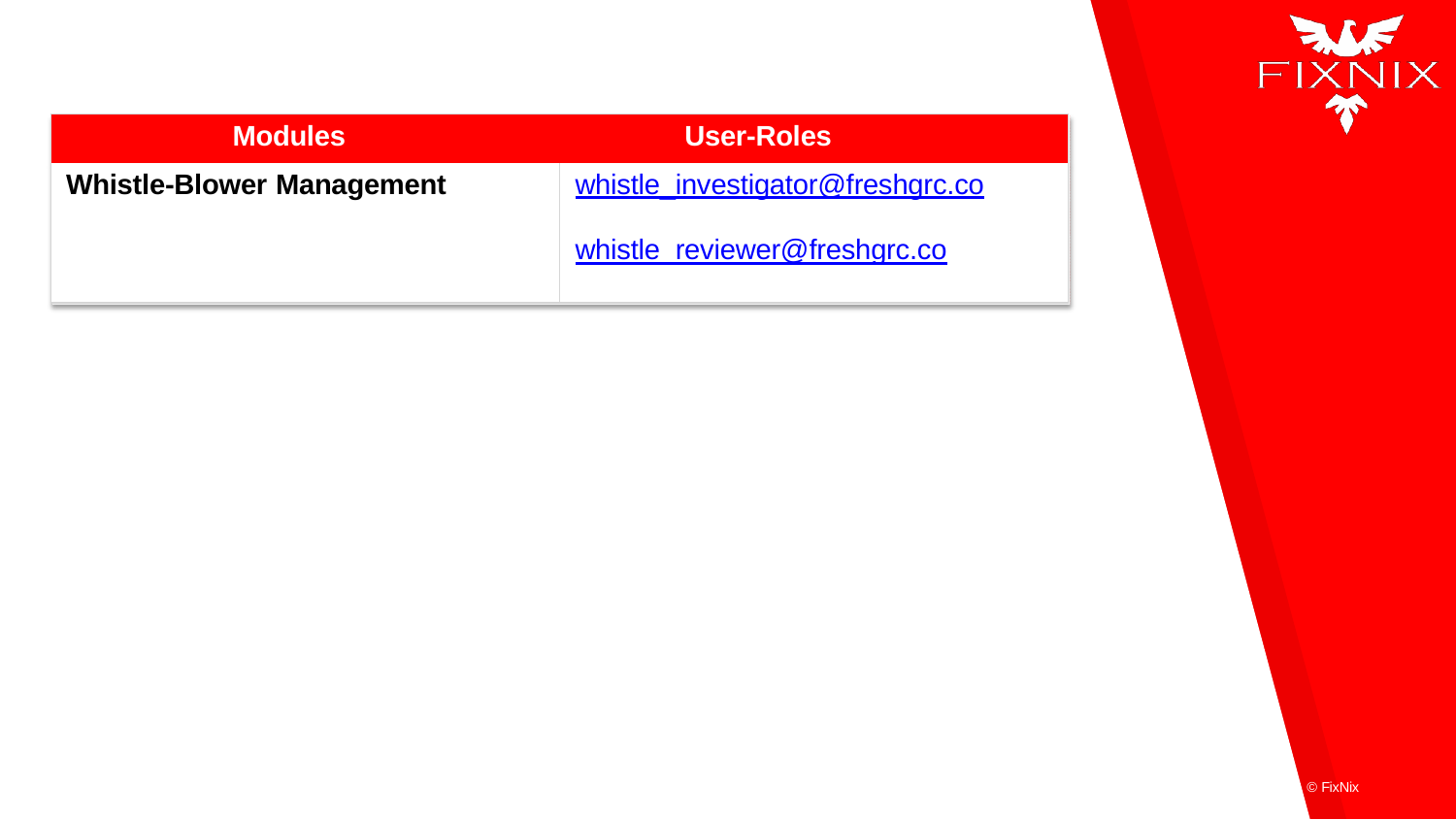

| Modules | User-Roles |
| --- | --- |
| Whistle-Blower Management | whistle\_investigator@freshgrc.co whistle\_reviewer@freshgrc.co |

© FixNix